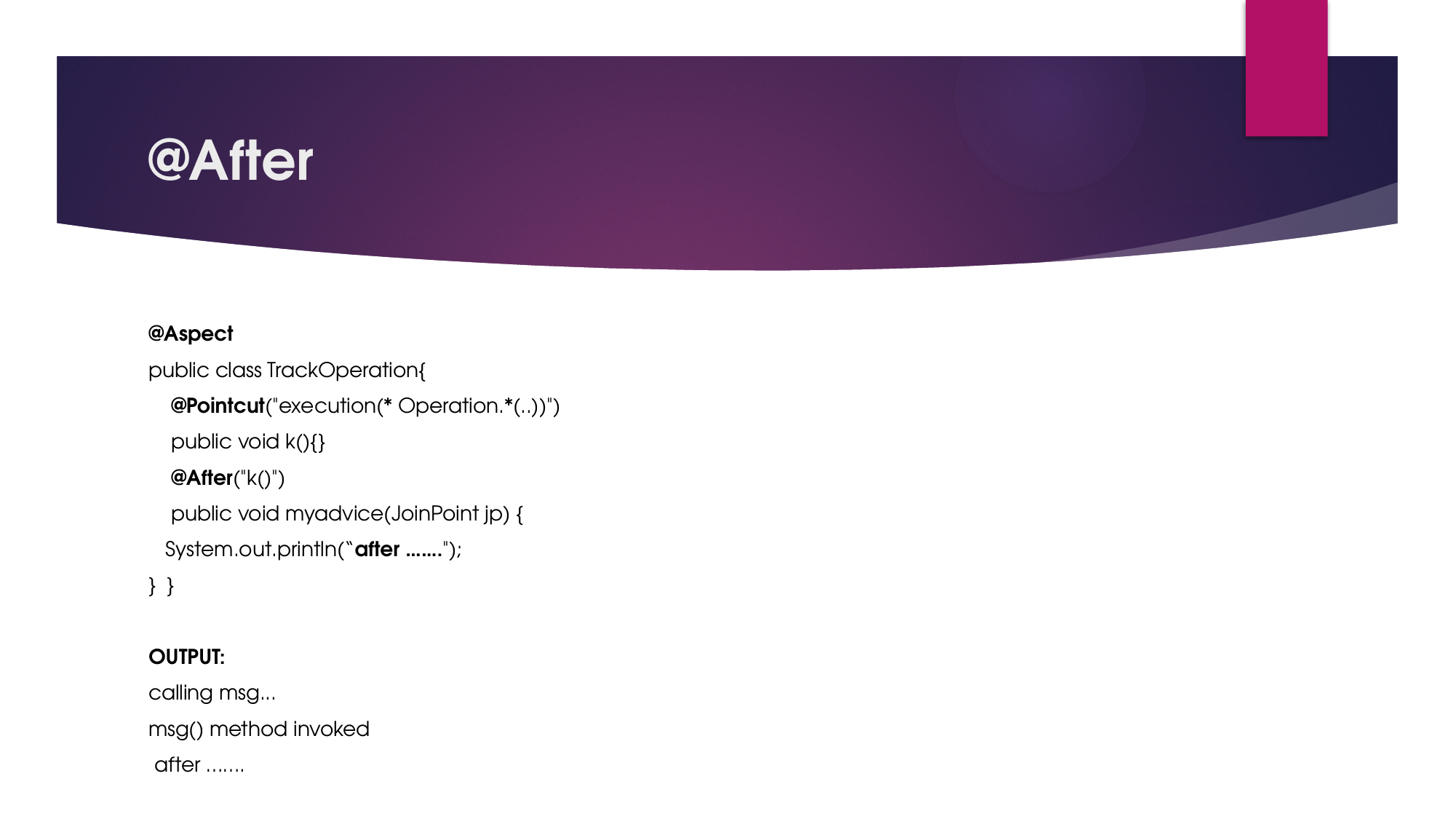

# @After

@Aspect
public class TrackOperation{
    @Pointcut("execution(* Operation.*(..))")
    public void k(){}
    @After("k()")
    public void myadvice(JoinPoint jp) {
   System.out.println(“after …….");
}  }

OUTPUT:
calling msg...
msg() method invoked
 after …….